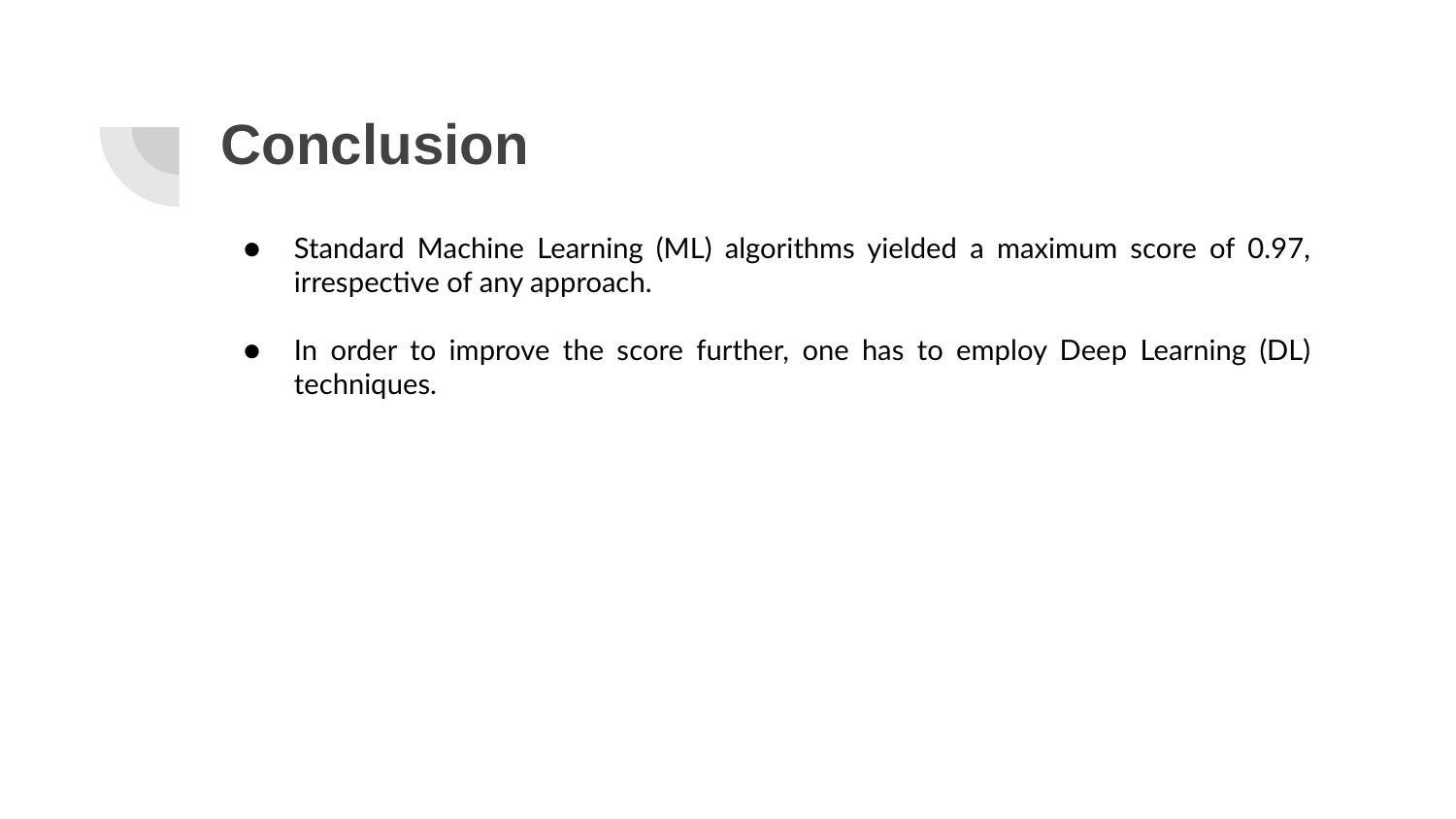

# Conclusion
Standard Machine Learning (ML) algorithms yielded a maximum score of 0.97, irrespective of any approach.

In order to improve the score further, one has to employ Deep Learning (DL) techniques.